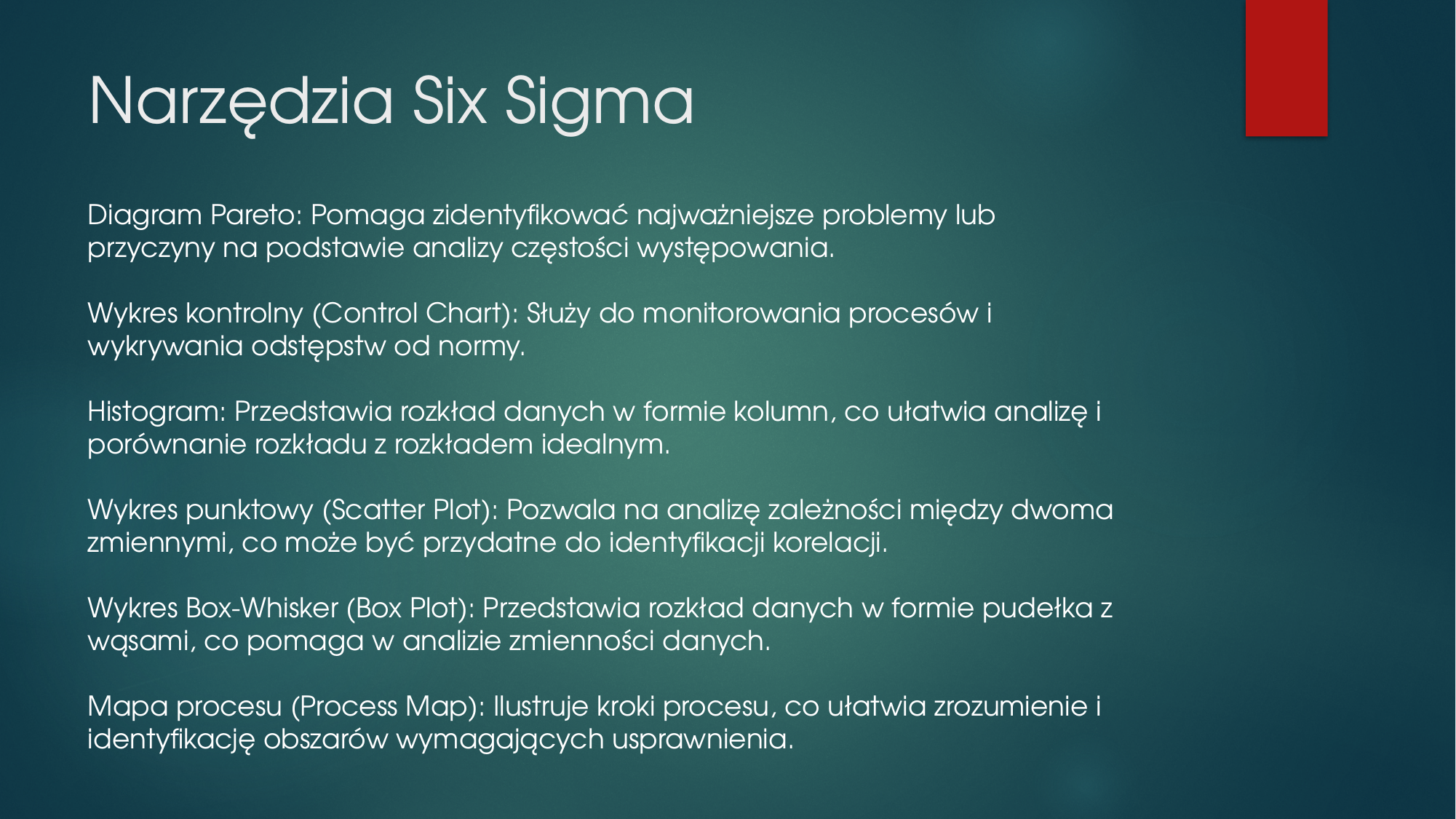

# Narzędzia Six Sigma
Diagram Pareto: Pomaga zidentyfikować najważniejsze problemy lub przyczyny na podstawie analizy częstości występowania.

Wykres kontrolny (Control Chart): Służy do monitorowania procesów i wykrywania odstępstw od normy.

Histogram: Przedstawia rozkład danych w formie kolumn, co ułatwia analizę i porównanie rozkładu z rozkładem idealnym.

Wykres punktowy (Scatter Plot): Pozwala na analizę zależności między dwoma zmiennymi, co może być przydatne do identyfikacji korelacji.

Wykres Box-Whisker (Box Plot): Przedstawia rozkład danych w formie pudełka z wąsami, co pomaga w analizie zmienności danych.

Mapa procesu (Process Map): Ilustruje kroki procesu, co ułatwia zrozumienie i identyfikację obszarów wymagających usprawnienia.